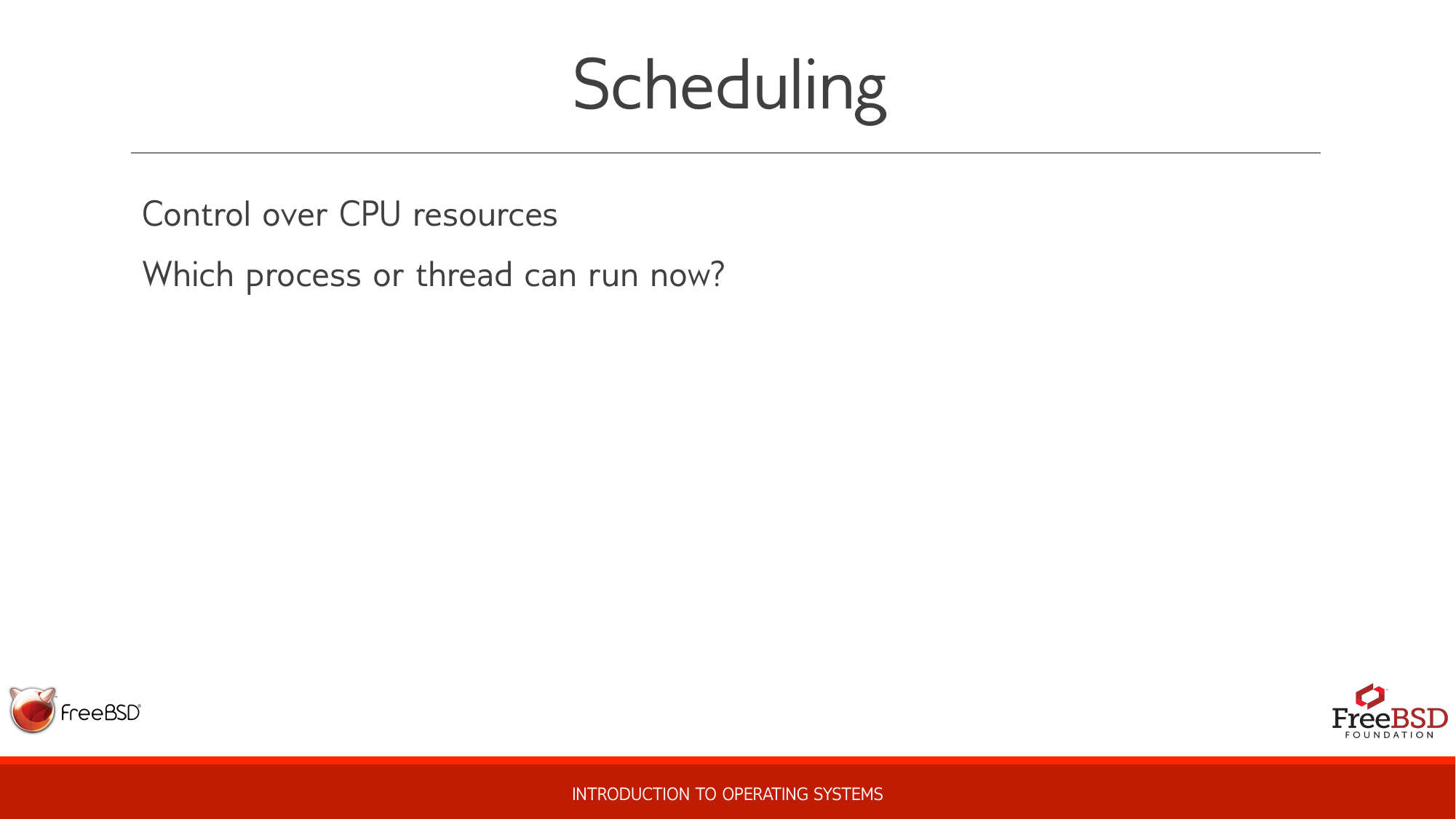

# Scheduling
Control over CPU resources
Which process or thread can run now?
Introduction to Operating Systems